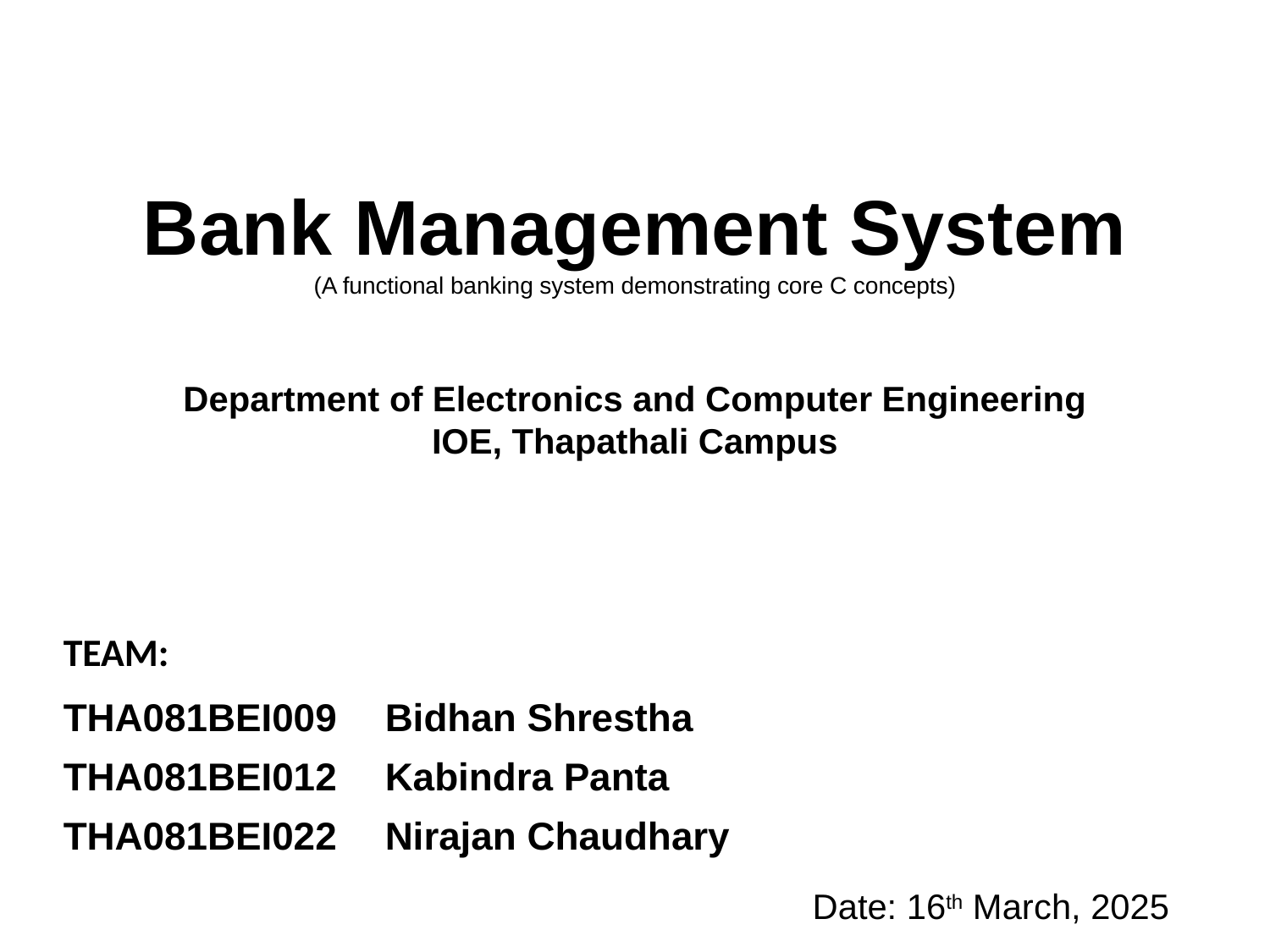

Bank Management System
(A functional banking system demonstrating core C concepts)
Department of Electronics and Computer Engineering
IOE, Thapathali Campus
| TEAM: |  |
| --- | --- |
| THA081BEI009 | Bidhan Shrestha |
| THA081BEI012 | Kabindra Panta |
| THA081BEI022 | Nirajan Chaudhary |
Date: 16th March, 2025